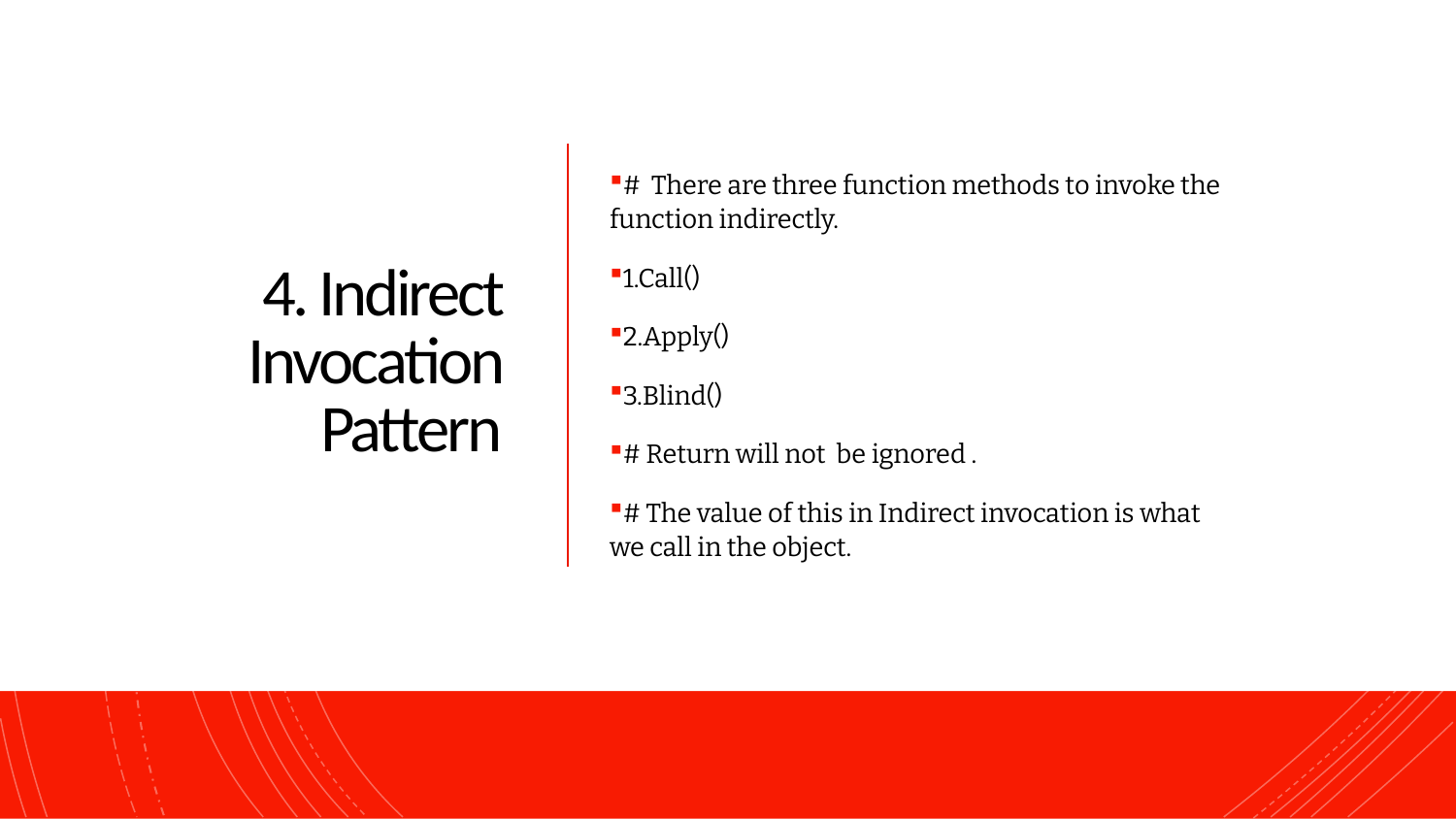

4. Indirect Invocation Pattern
#  There are three function methods to invoke the function indirectly.
1.Call()
2.Apply()
3.Blind()
# Return will not  be ignored .
# The value of this in Indirect invocation is what we call in the object.